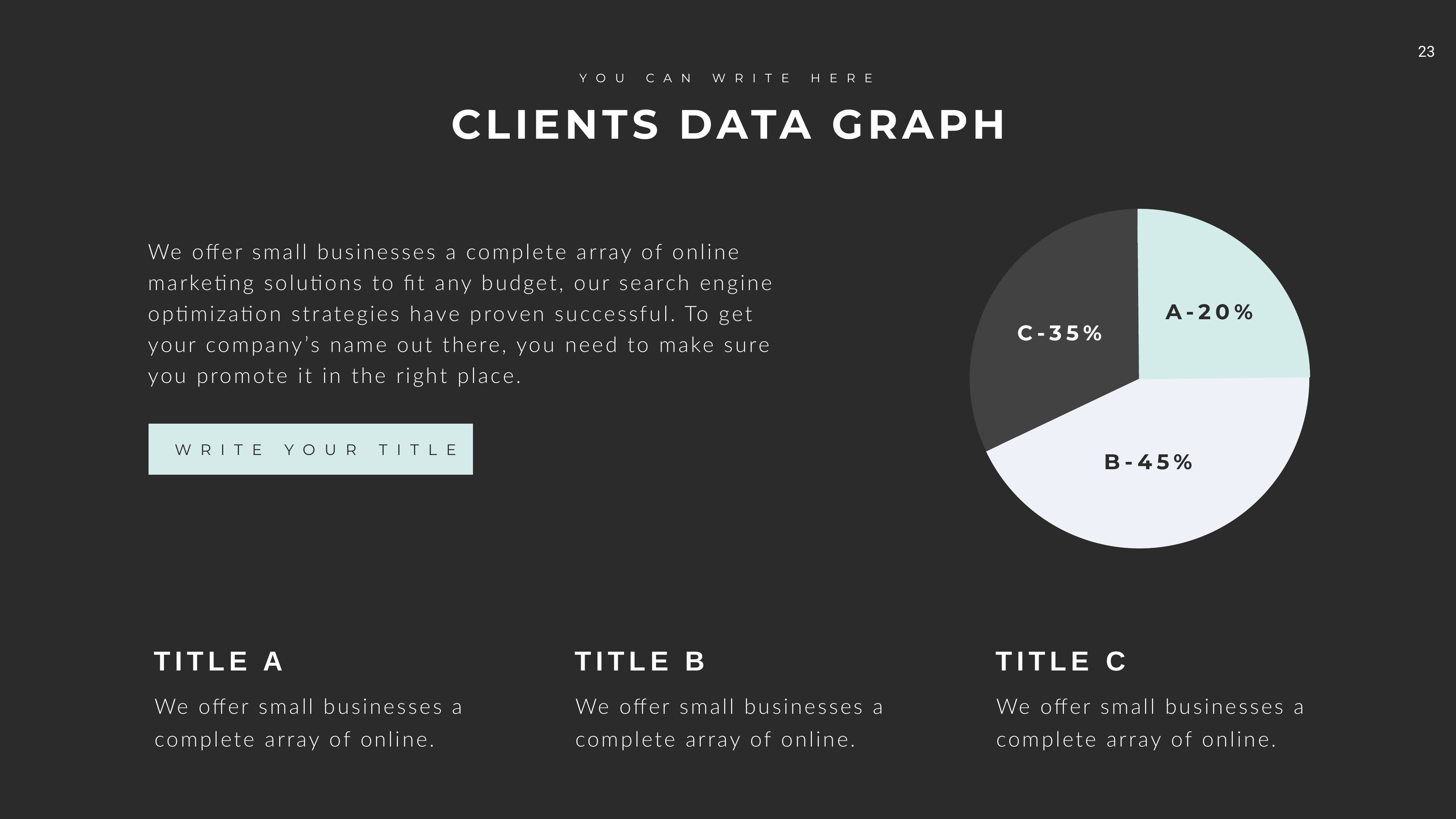

YOU CAN WRITE HERE
CLIENTS DATA GRAPH

A-20%
C-35%
B-45%
We offer small businesses a complete array of online marketing solutions to fit any budget, our search engine optimization strategies have proven successful. To get your company’s name out there, you need to make sure you promote it in the right place.

WRITE YOUR TITLE
TITLE A
We offer small businesses a complete array of online.
TITLE B
We offer small businesses a complete array of online.
TITLE C
We offer small businesses a complete array of online.